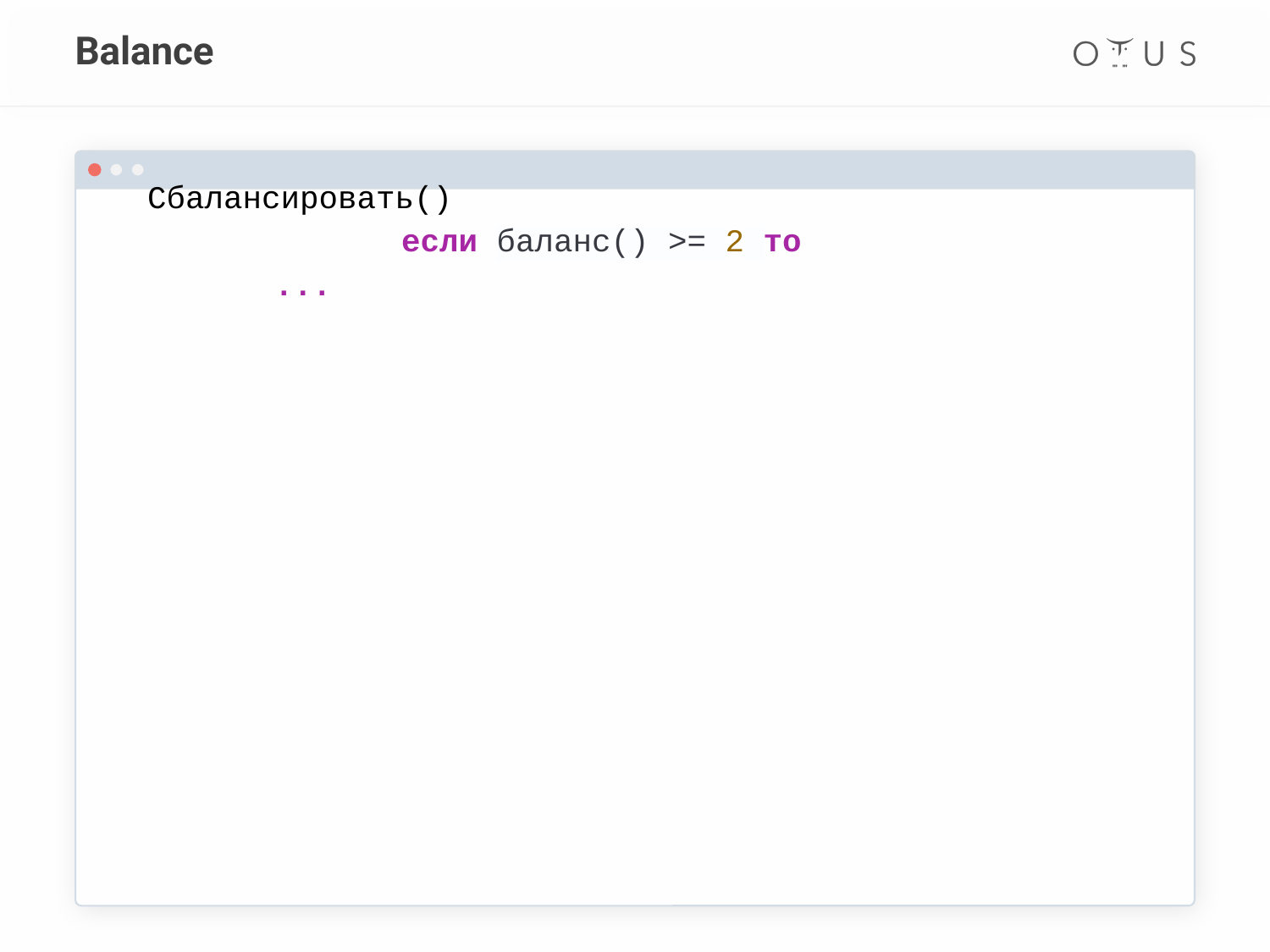

# Balance
Сбалансировать()
		если баланс() >= 2 то
  	...